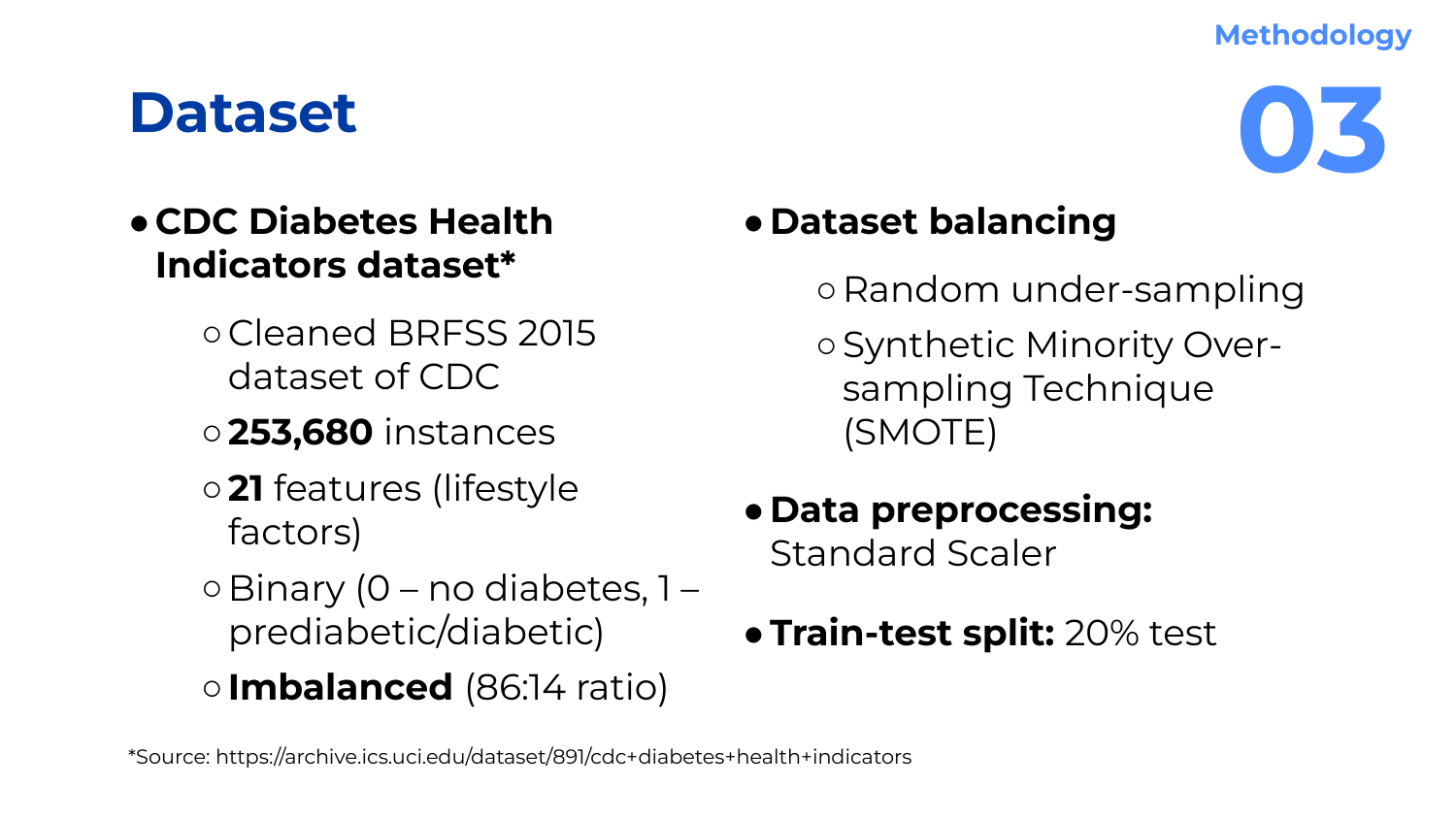

Methodology
03
# Dataset
CDC Diabetes Health Indicators dataset*
Cleaned BRFSS 2015 dataset of CDC
253,680 instances
21 features (lifestyle factors)
Binary (0 – no diabetes, 1 – prediabetic/diabetic)
Imbalanced (86:14 ratio)

Dataset balancing
Random under-sampling
Synthetic Minority Over-sampling Technique (SMOTE)
Data preprocessing: Standard Scaler
Train-test split: 20% test
*Source: https://archive.ics.uci.edu/dataset/891/cdc+diabetes+health+indicators